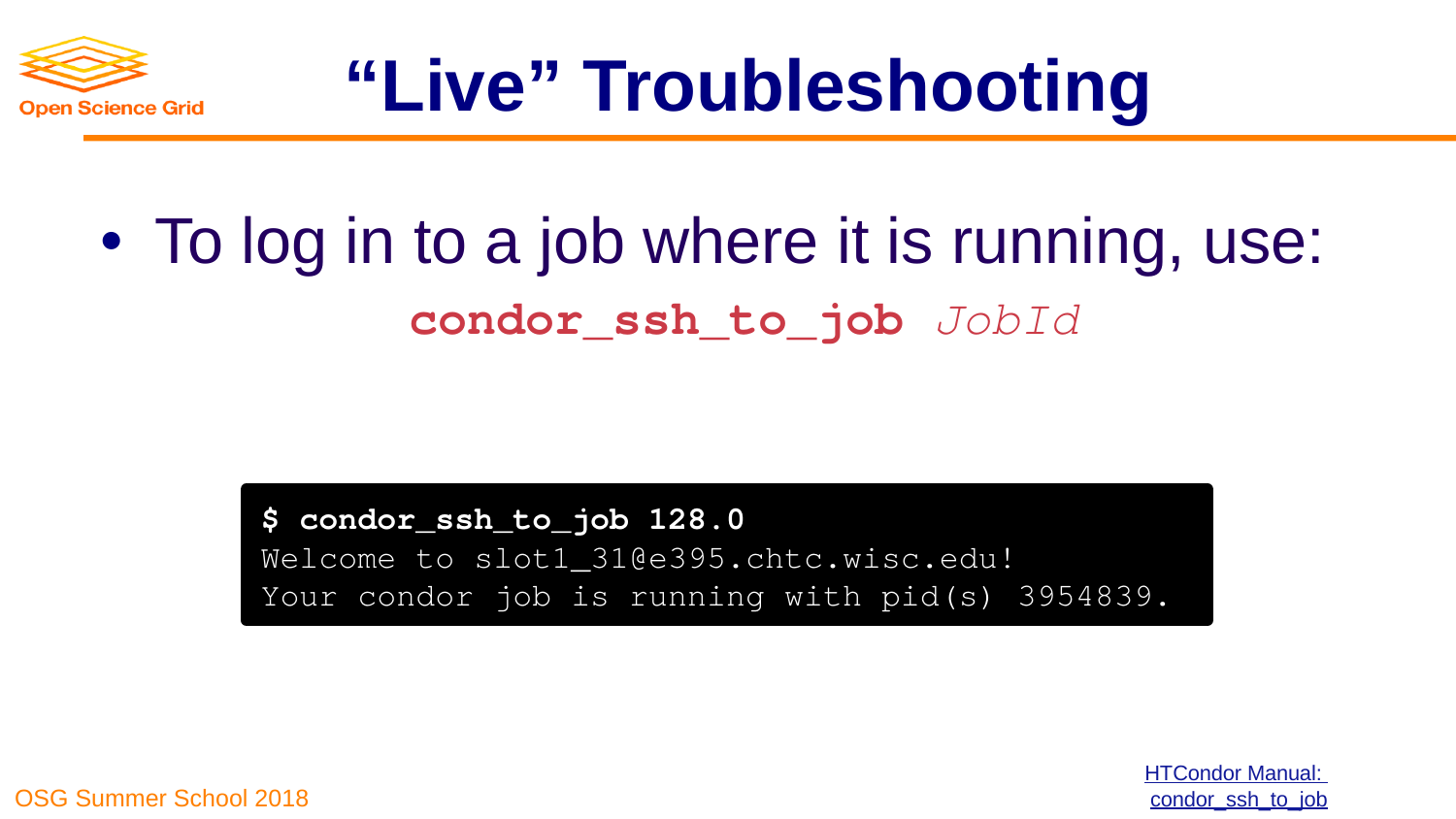

# “Live” Troubleshooting
To log in to a job where it is running, use:
condor_ssh_to_job JobId
$ condor_ssh_to_job 128.0
Welcome to slot1_31@e395.chtc.wisc.edu!
Your condor job is running with pid(s) 3954839.
HTCondor Manual: condor_ssh_to_job